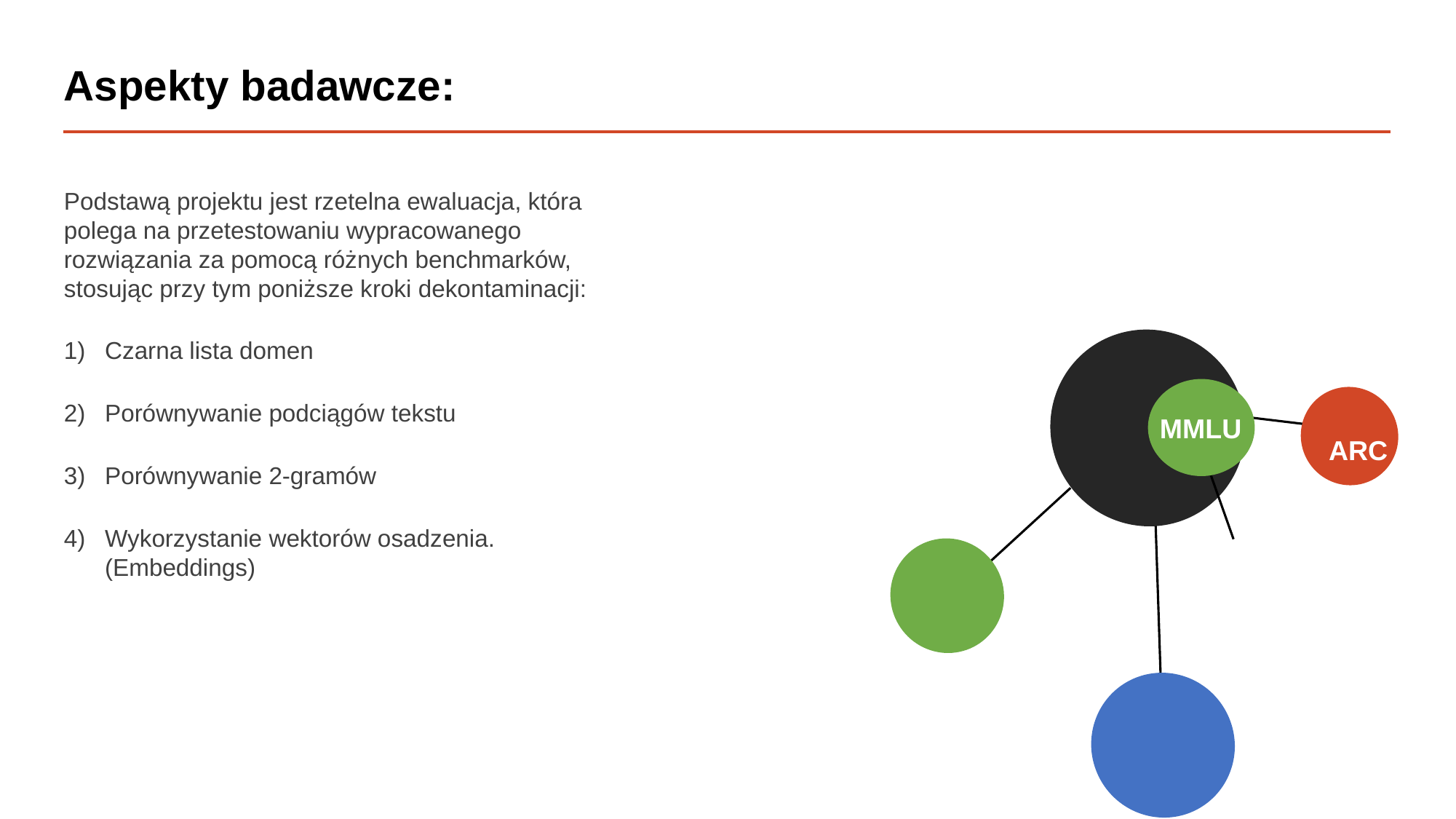

# Aspekty badawcze:
Podstawą projektu jest rzetelna ewaluacja, która polega na przetestowaniu wypracowanego rozwiązania za pomocą różnych benchmarków, stosując przy tym poniższe kroki dekontaminacji:
Czarna lista domen
Porównywanie podciągów tekstu
Porównywanie 2-gramów
Wykorzystanie wektorów osadzenia. (Embeddings)

MMLU
ARC
TriviaQA
Benchamarks
GLUE